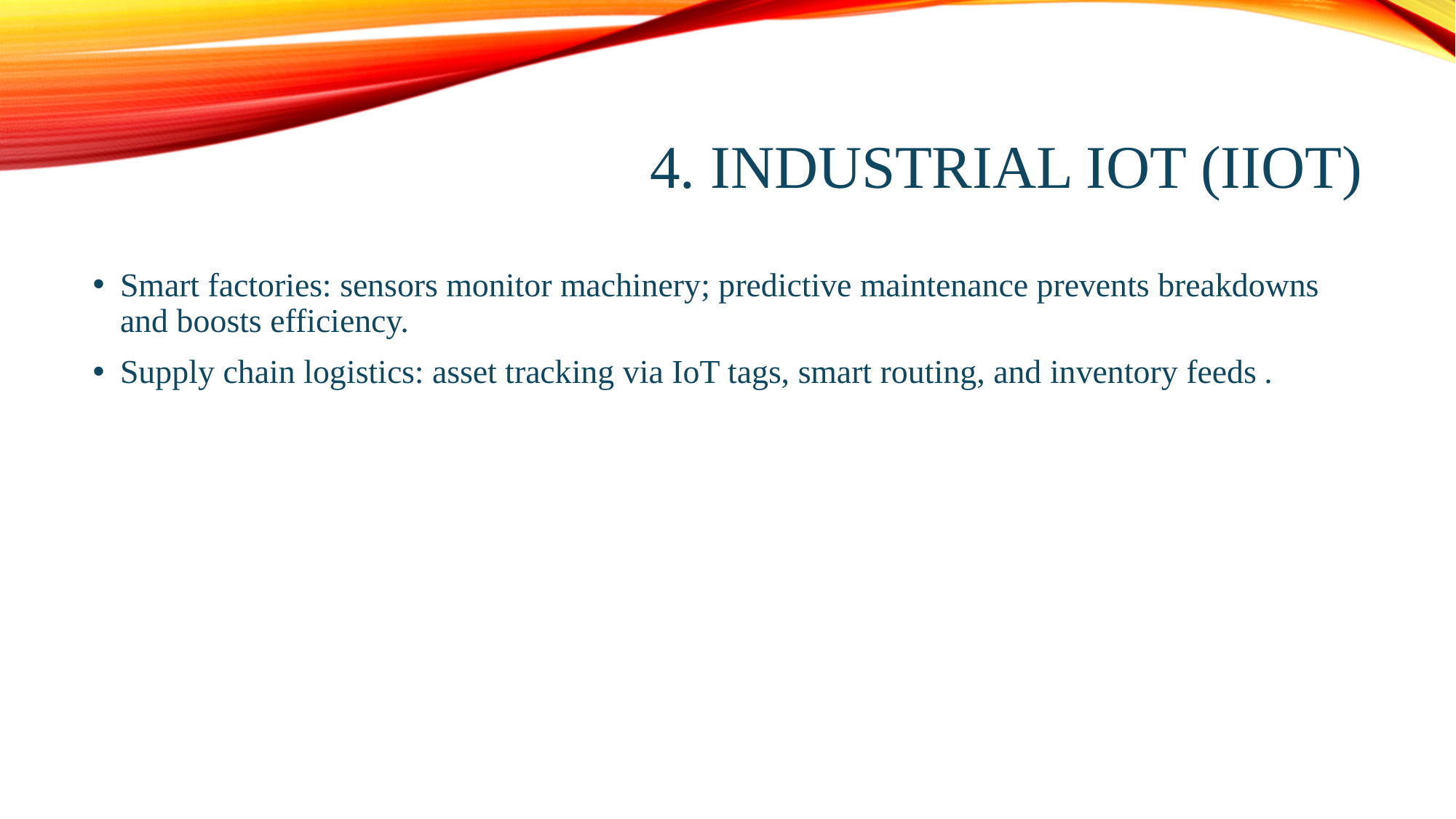

# 4. Industrial IoT (IIoT)
Smart factories: sensors monitor machinery; predictive maintenance prevents breakdowns and boosts efficiency.
Supply chain logistics: asset tracking via IoT tags, smart routing, and inventory feeds .